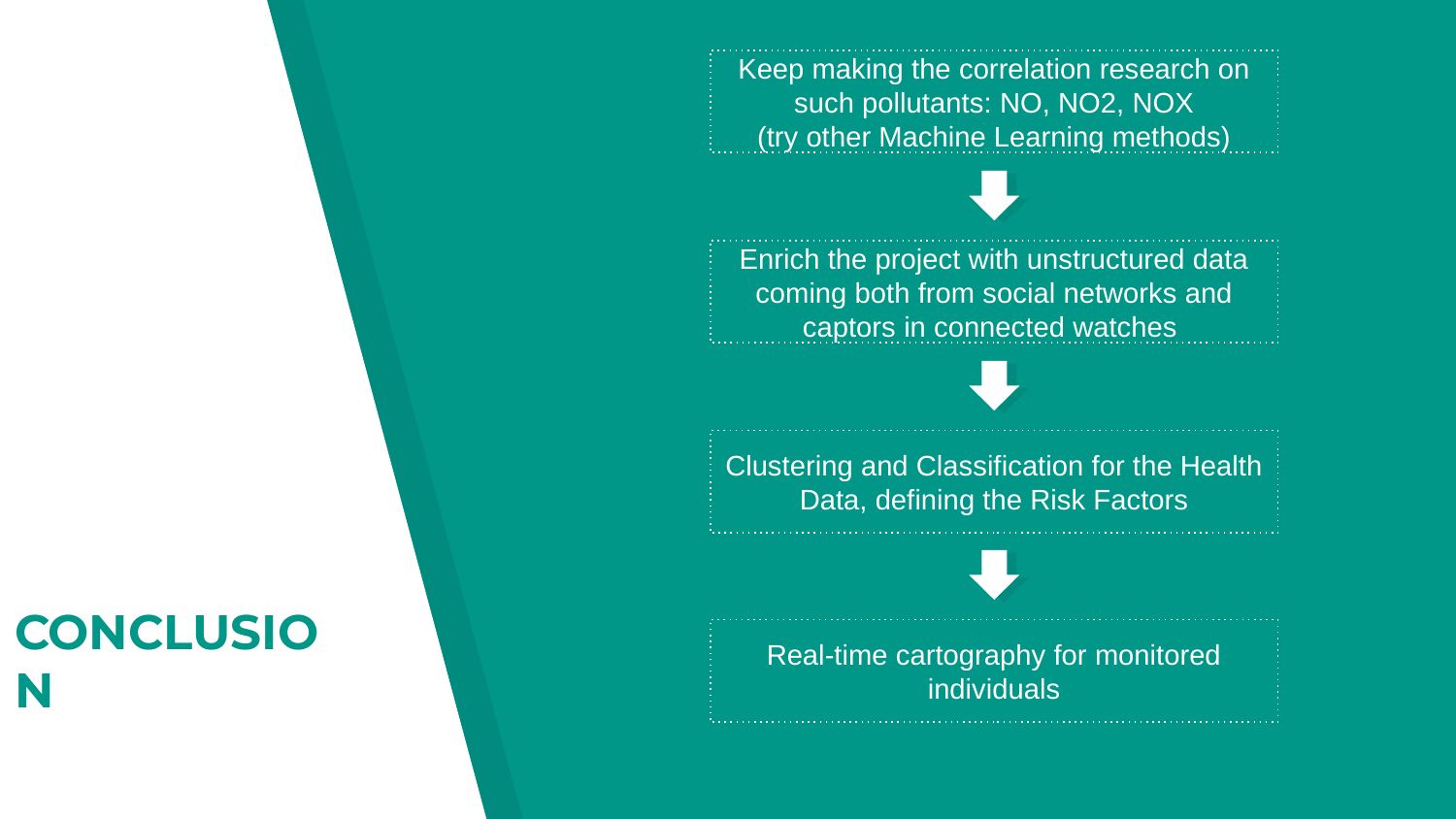

Keep making the correlation research on such pollutants: NO, NO2, NOX
(try other Machine Learning methods)

Enrich the project with unstructured data coming both from social networks and captors in connected watches

Clustering and Classification for the Health Data, defining the Risk Factors

Real-time cartography for monitored individuals
# CONCLUSION